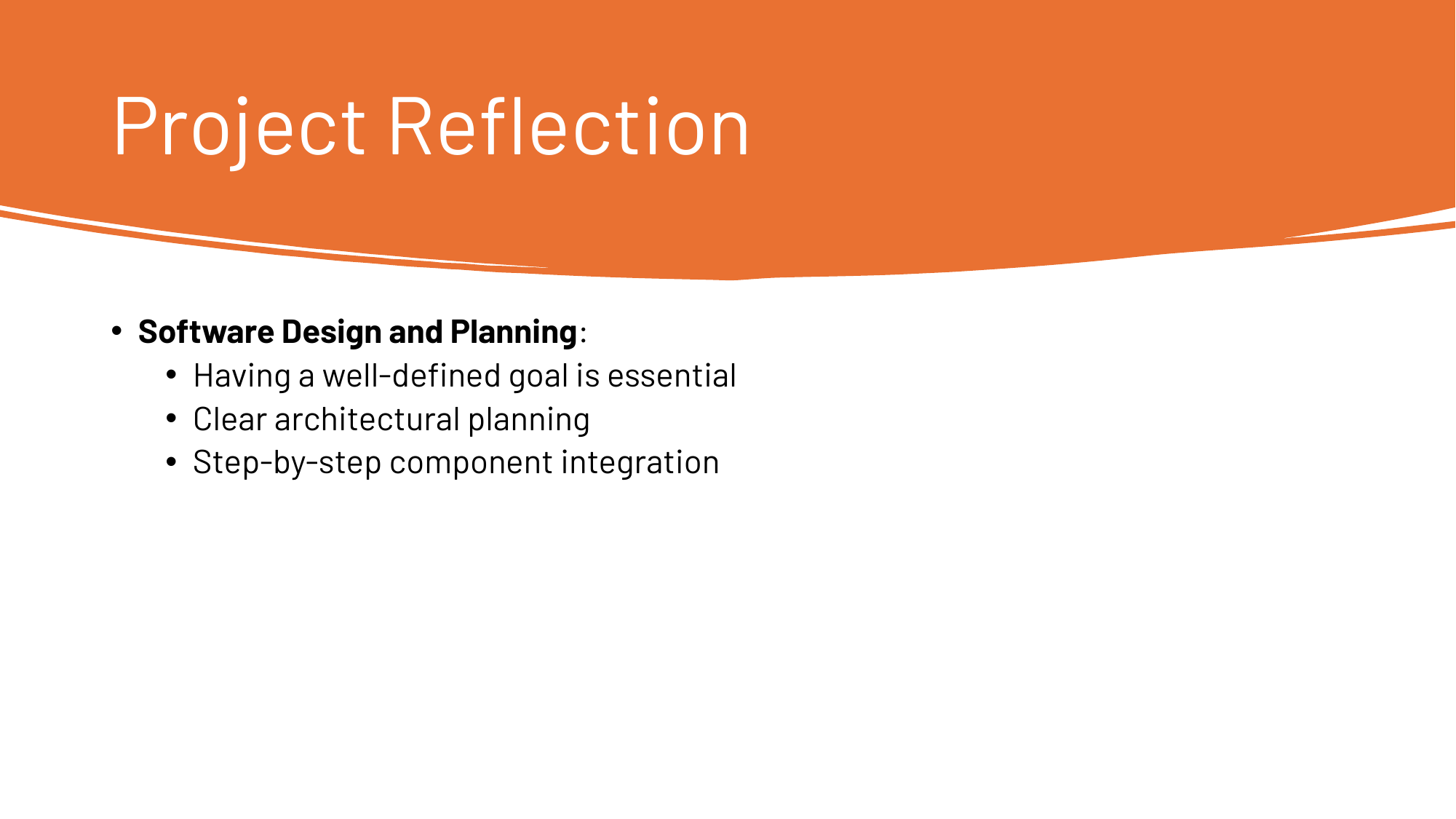

# Project Reflection
Software Design and Planning:
Having a well-defined goal is essential
Clear architectural planning
Step-by-step component integration